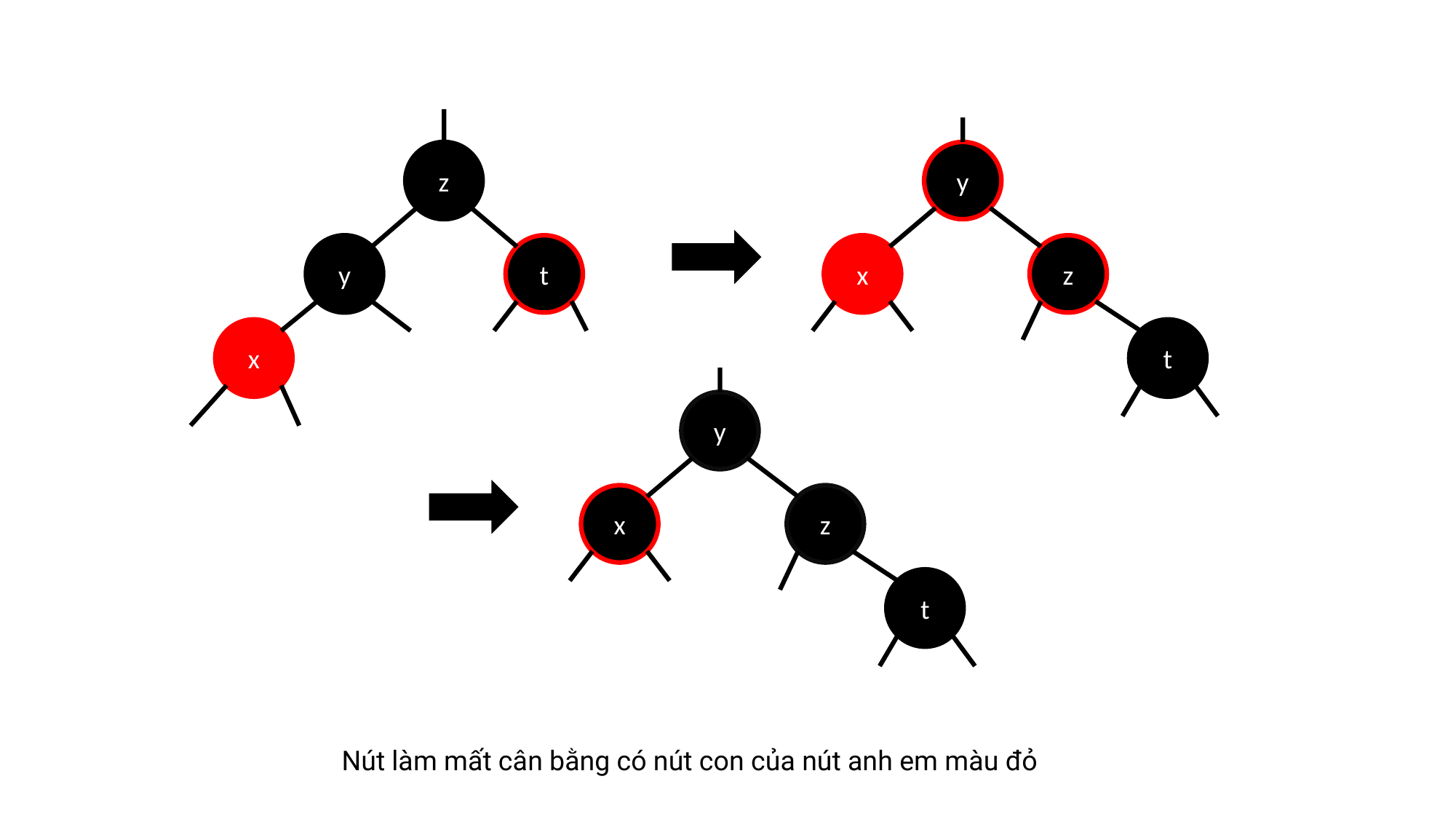

z
y

x
z
y
t
x
t
y

x
z
t
Nút làm mất cân bằng có nút con của nút anh em màu đỏ